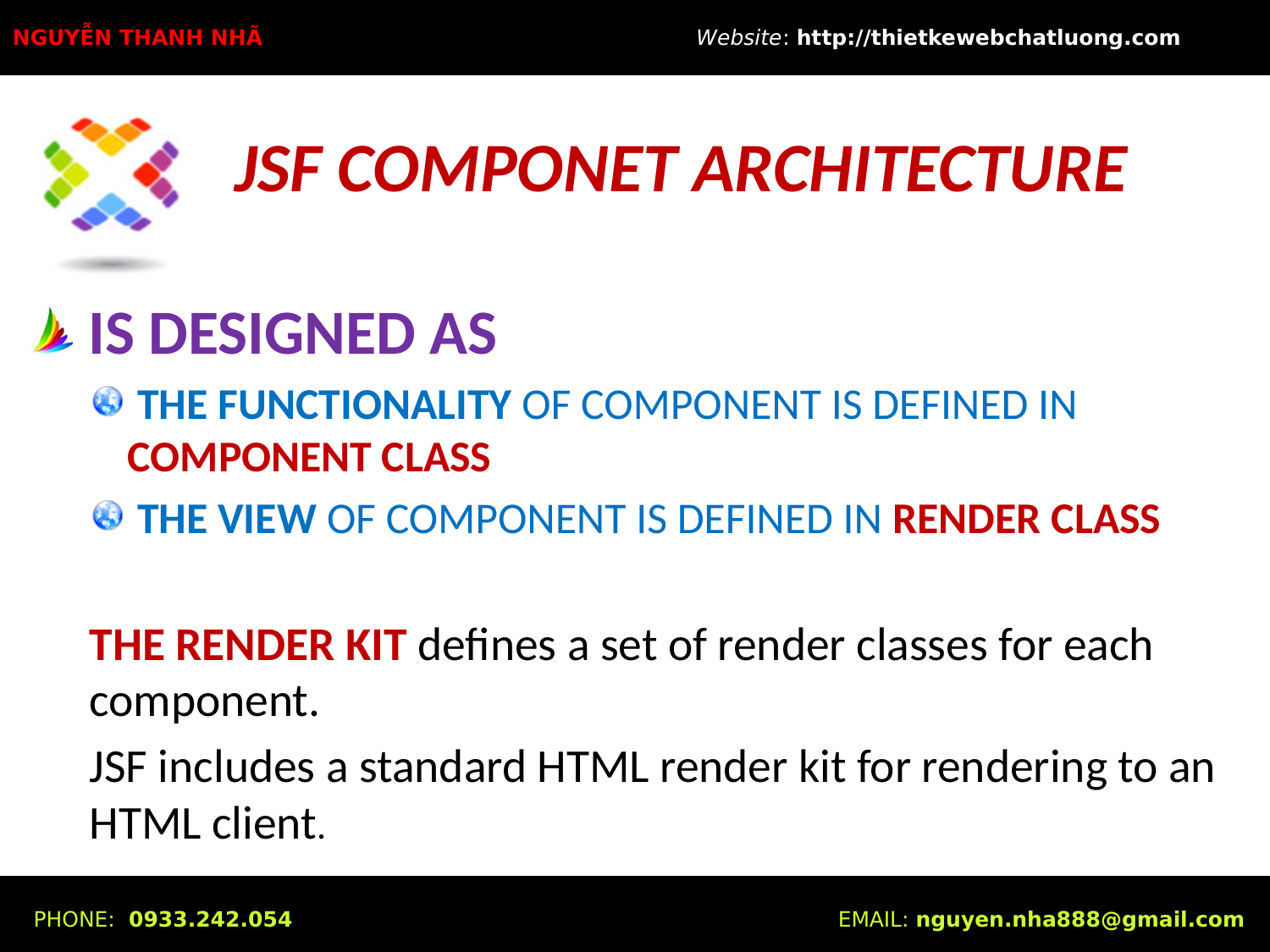

JSF COMPONET ARCHITECTURE
 IS DESIGNED AS
 THE FUNCTIONALITY OF COMPONENT IS DEFINED IN COMPONENT CLASS
 THE VIEW OF COMPONENT IS DEFINED IN RENDER CLASS

THE RENDER KIT defines a set of render classes for each component.
JSF includes a standard HTML render kit for rendering to an HTML client.